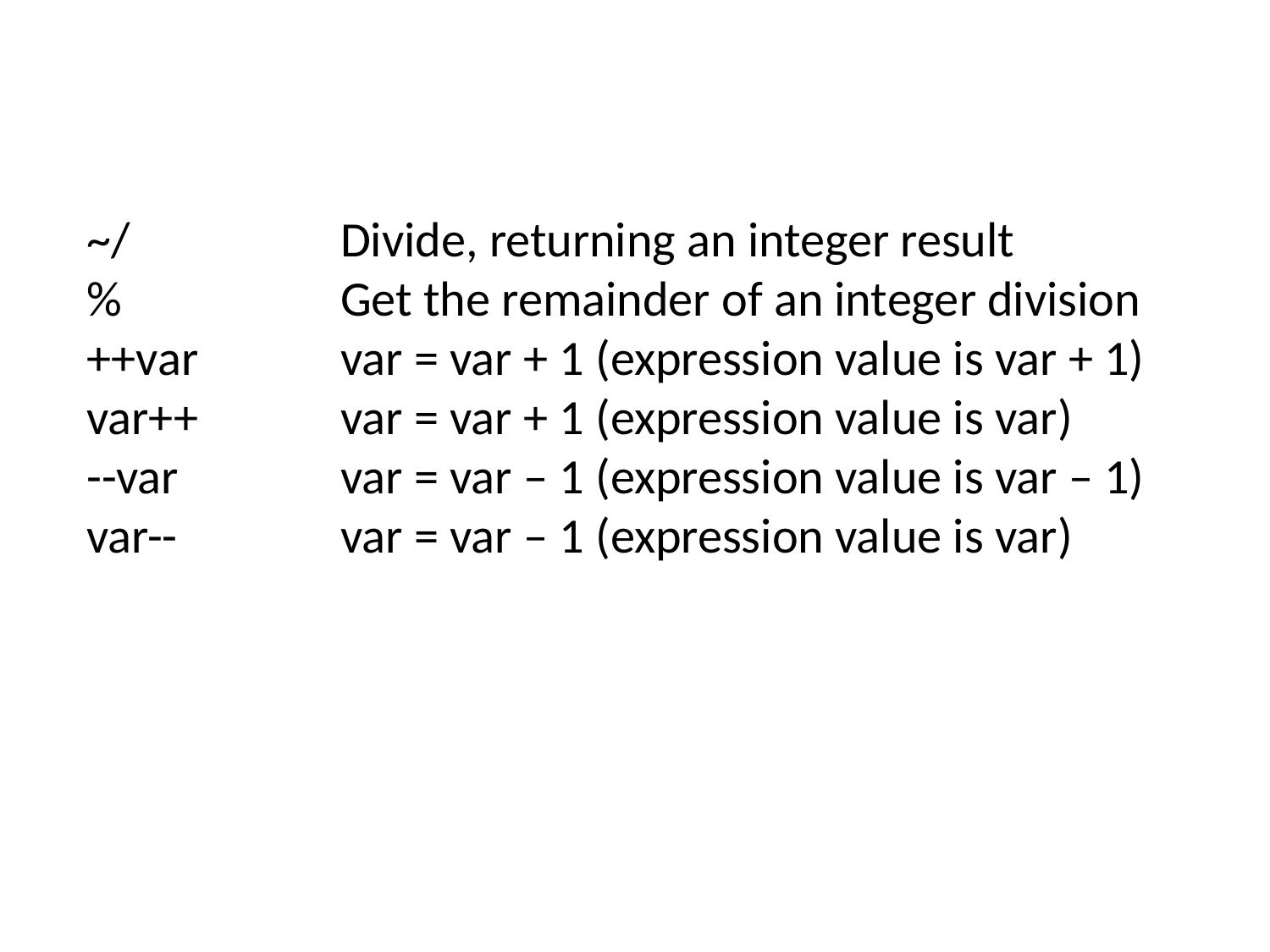

~/		Divide, returning an integer result
%		Get the remainder of an integer division ++var		var = var + 1 (expression value is var + 1)
var++		var = var + 1 (expression value is var)
--var		var = var – 1 (expression value is var – 1)
var--		var = var – 1 (expression value is var)